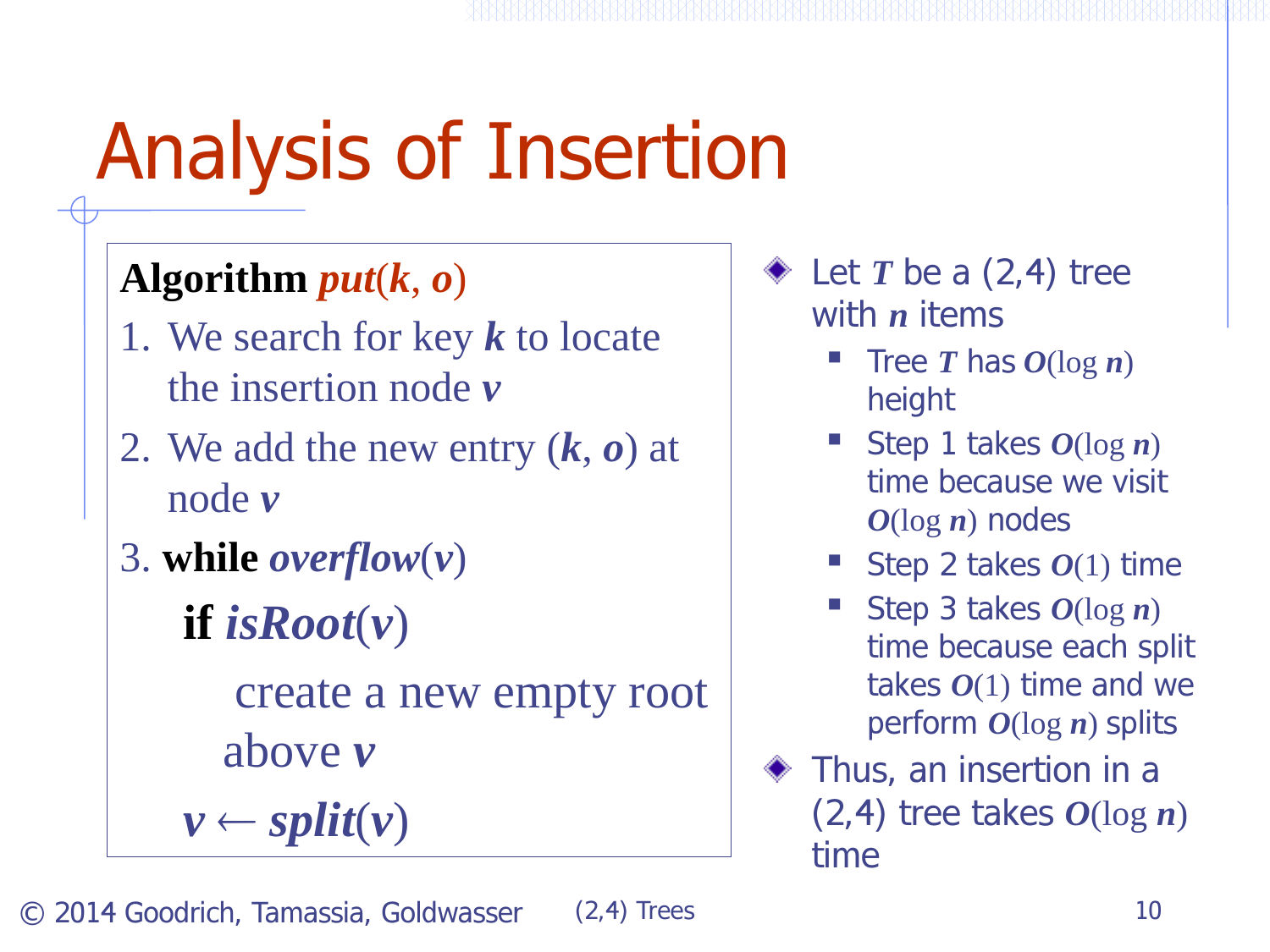

# Analysis of Insertion
Algorithm put(k, o)
1.	We search for key k to locate the insertion node v
2.	We add the new entry (k, o) at node v
3. while overflow(v)
if isRoot(v)
	 create a new empty root above v
v ← split(v)
Let T be a (2,4) tree with n items
Tree T has O(log n) height
Step 1 takes O(log n) time because we visit O(log n) nodes
Step 2 takes O(1) time
Step 3 takes O(log n) time because each split takes O(1) time and we perform O(log n) splits
Thus, an insertion in a (2,4) tree takes O(log n) time
(2,4) Trees
10